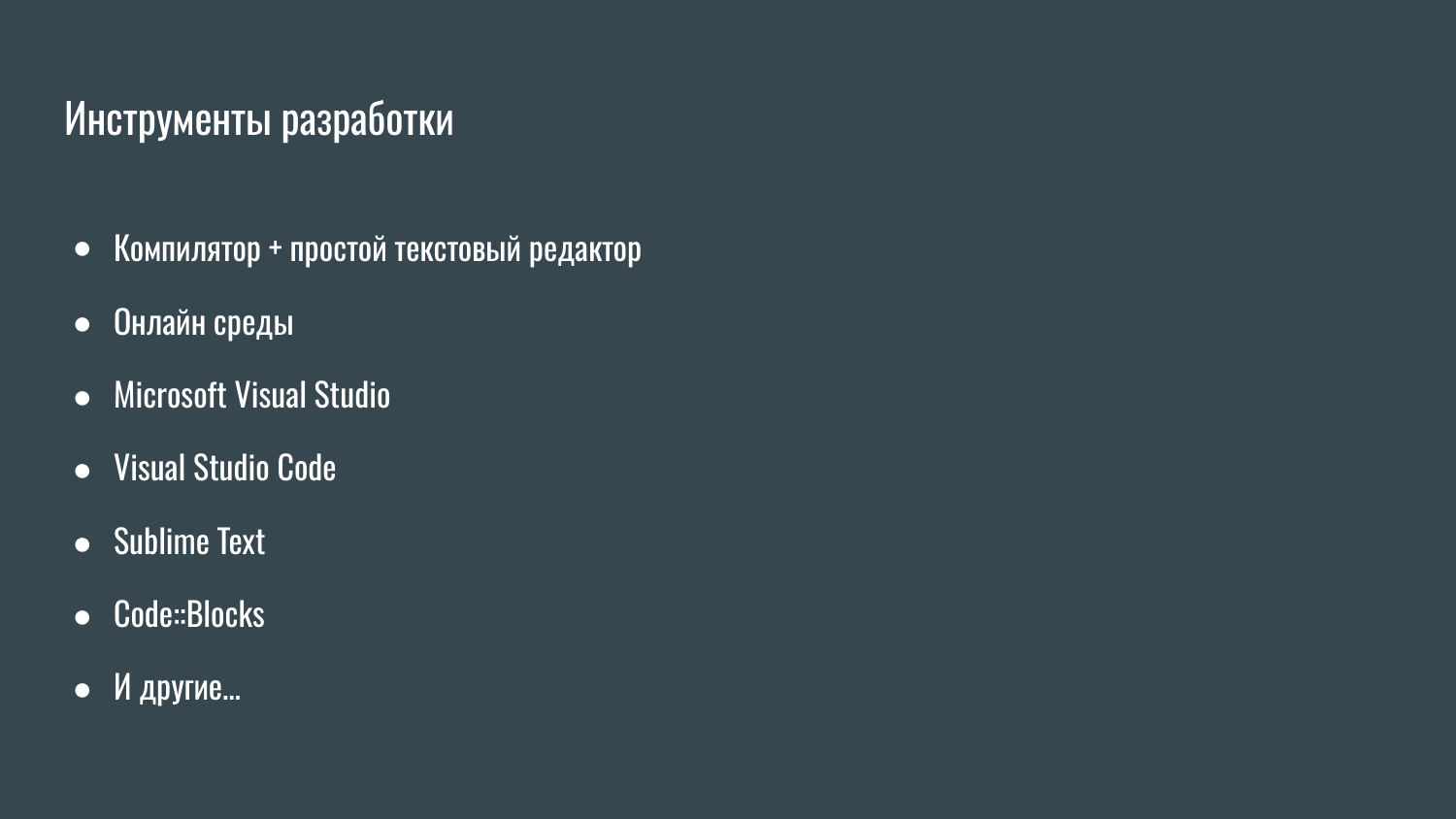

# Инструменты разработки
Компилятор + простой текстовый редактор
Онлайн среды
Microsoft Visual Studio
Visual Studio Code
Sublime Text
Code::Blocks
И другие…